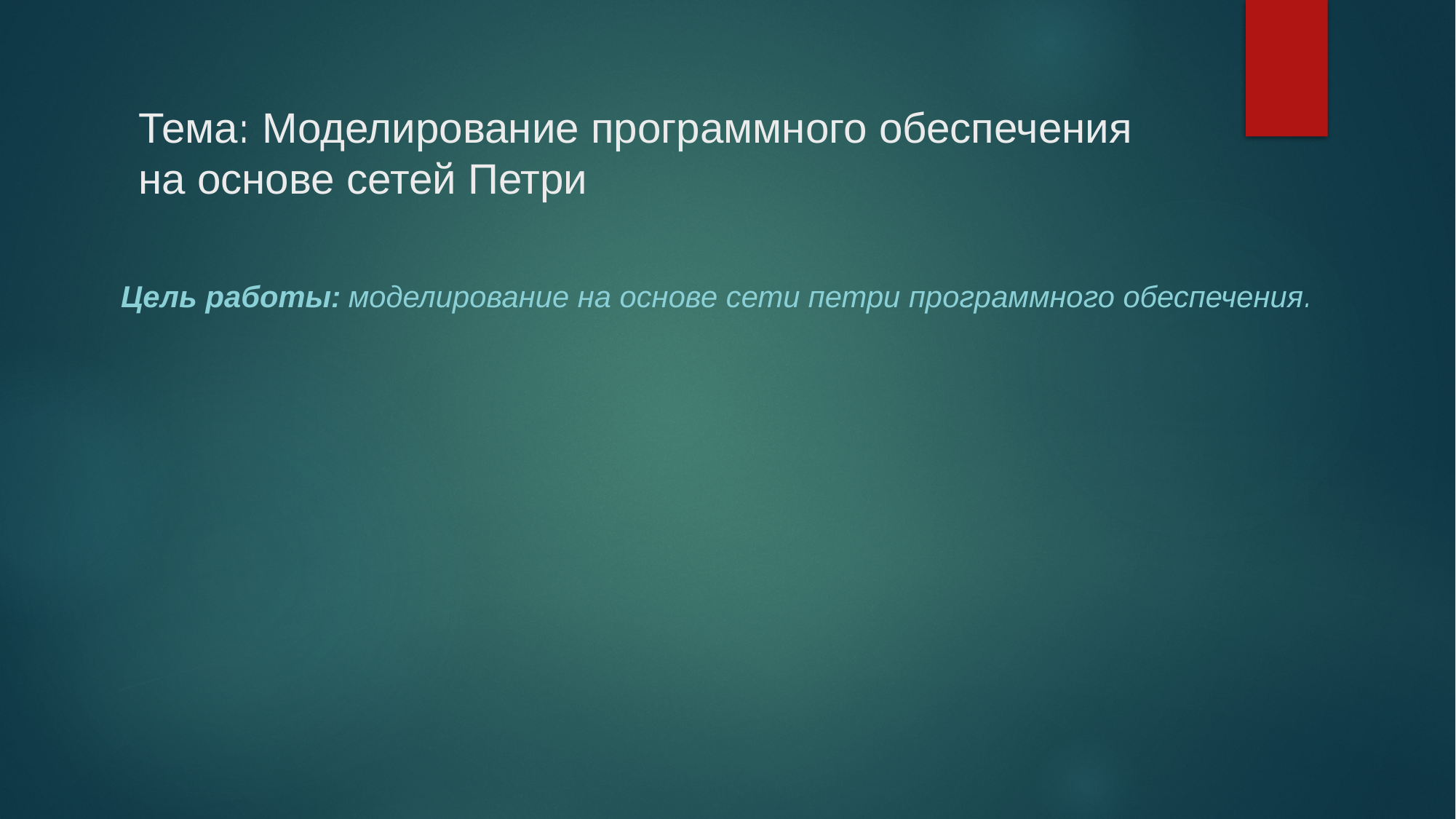

# Тема: Моделирование программного обеспечения на основе сетей Петри
Цель работы: моделирование на основе сети петри программного обеспечения.